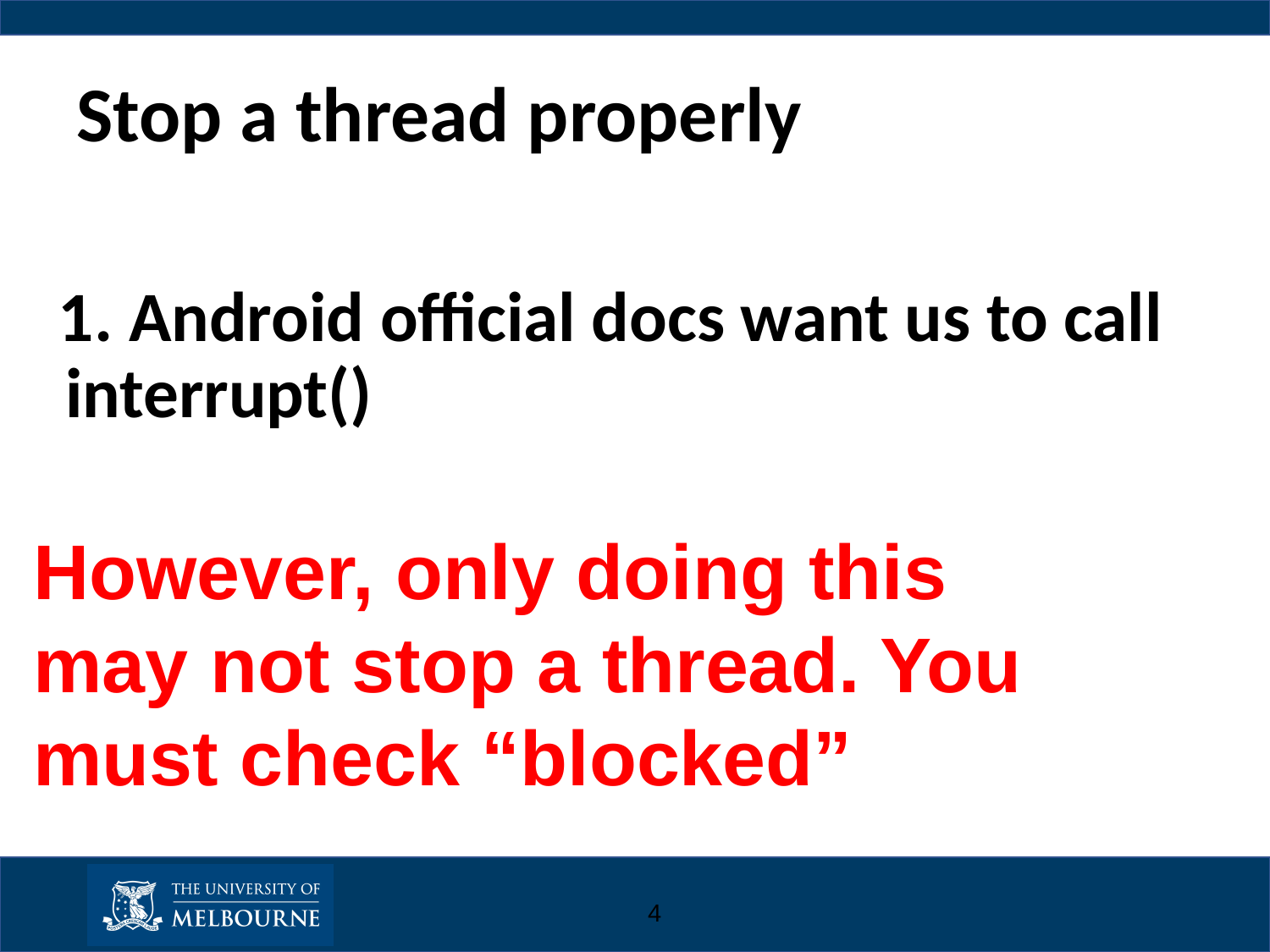

# Stop a thread properly

1. Android official docs want us to call interrupt()
However, only doing this may not stop a thread. You must check “blocked”
4